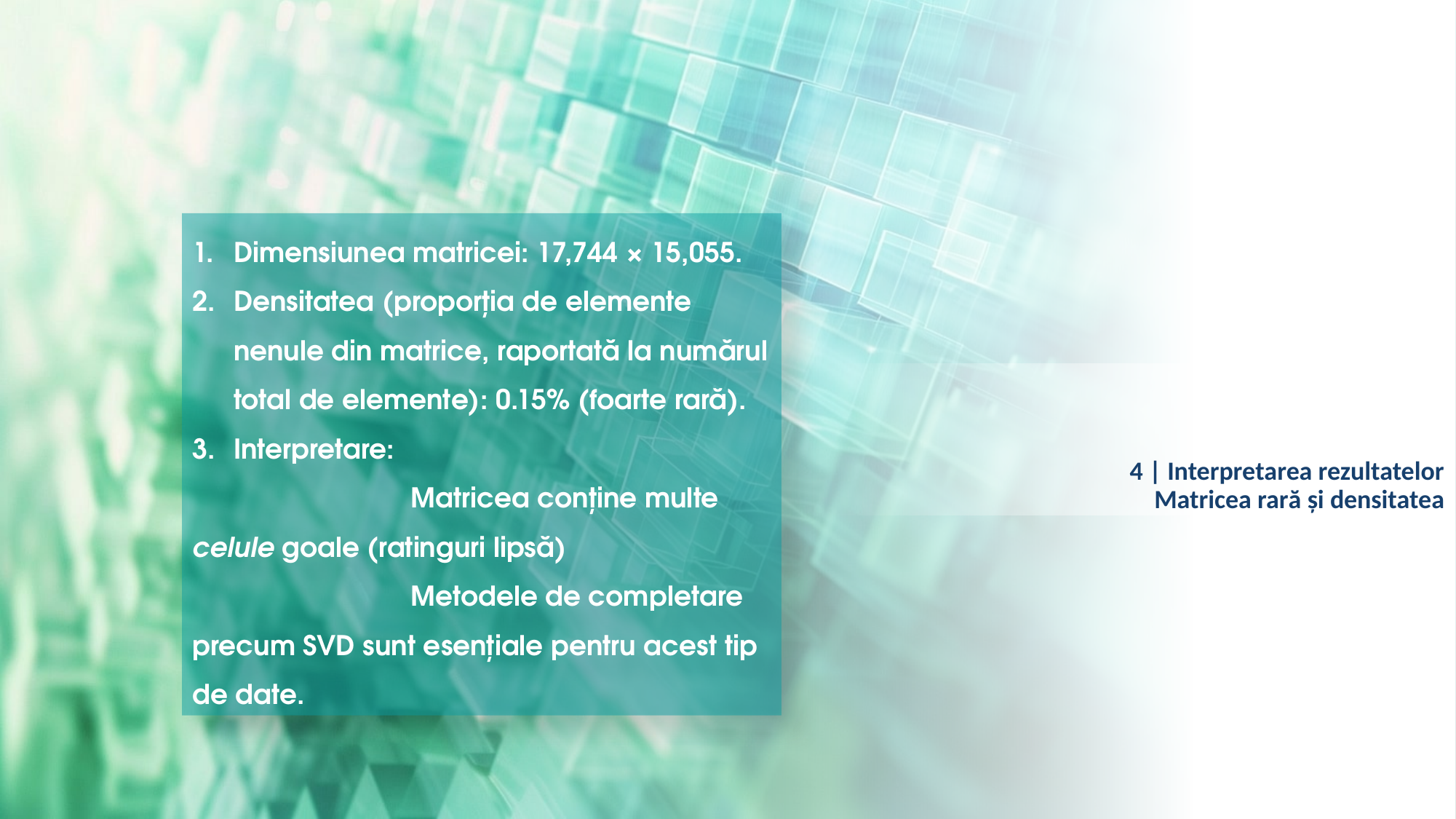

Dimensiunea matricei: 17,744 × 15,055.
Densitatea (proporția de elemente nenule din matrice, raportată la numărul total de elemente): 0.15% (foarte rară).
Interpretare:
		Matricea conține multe celule goale (ratinguri lipsă)
		Metodele de completare precum SVD sunt esențiale pentru acest tip de date.

# 4 | Interpretarea rezultatelor Matricea rară și densitatea